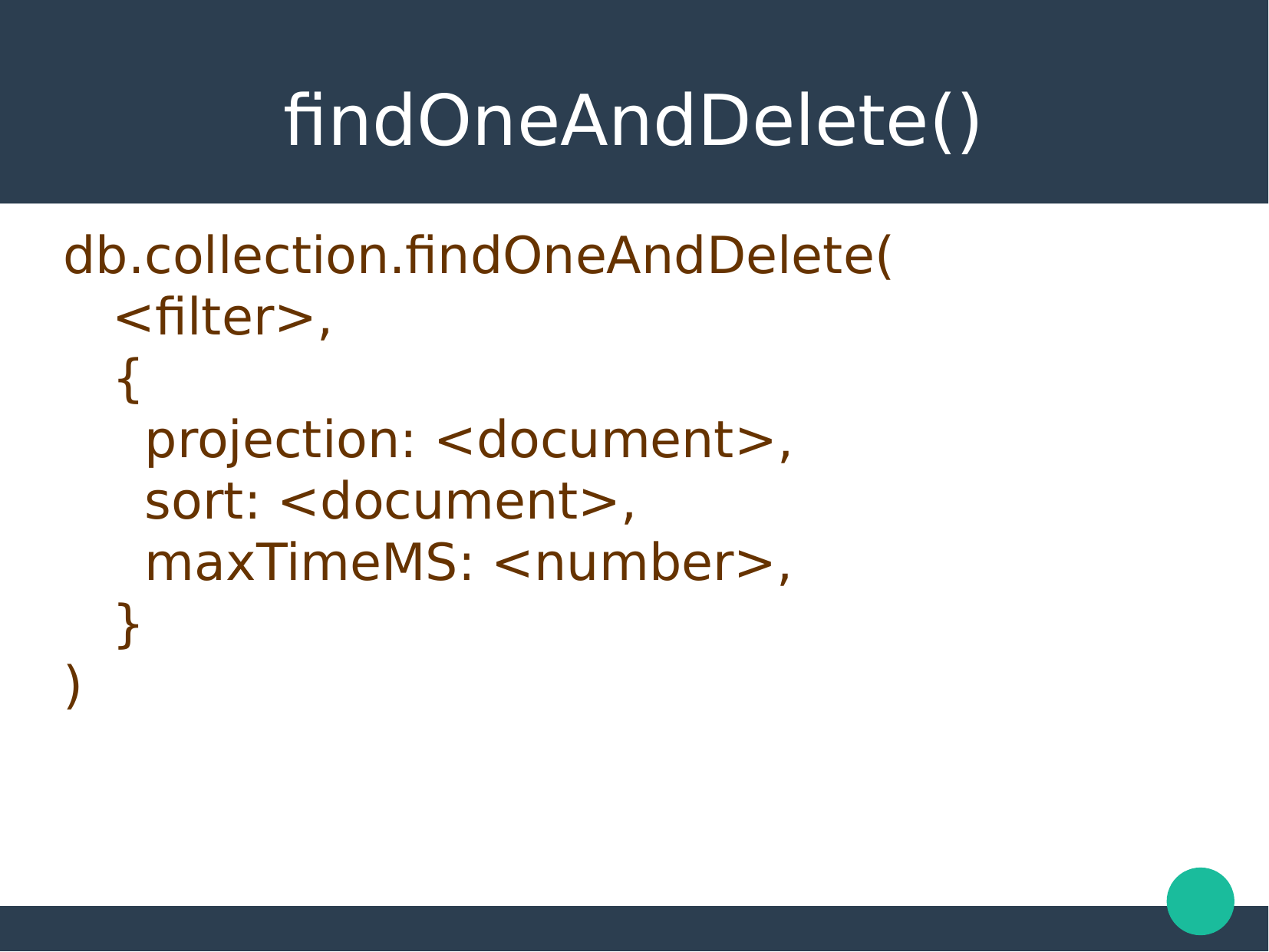

findOneAndDelete()
db.collection.findOneAndDelete(
   <filter>,
   {
     projection: <document>,
     sort: <document>,
     maxTimeMS: <number>,
   }
)